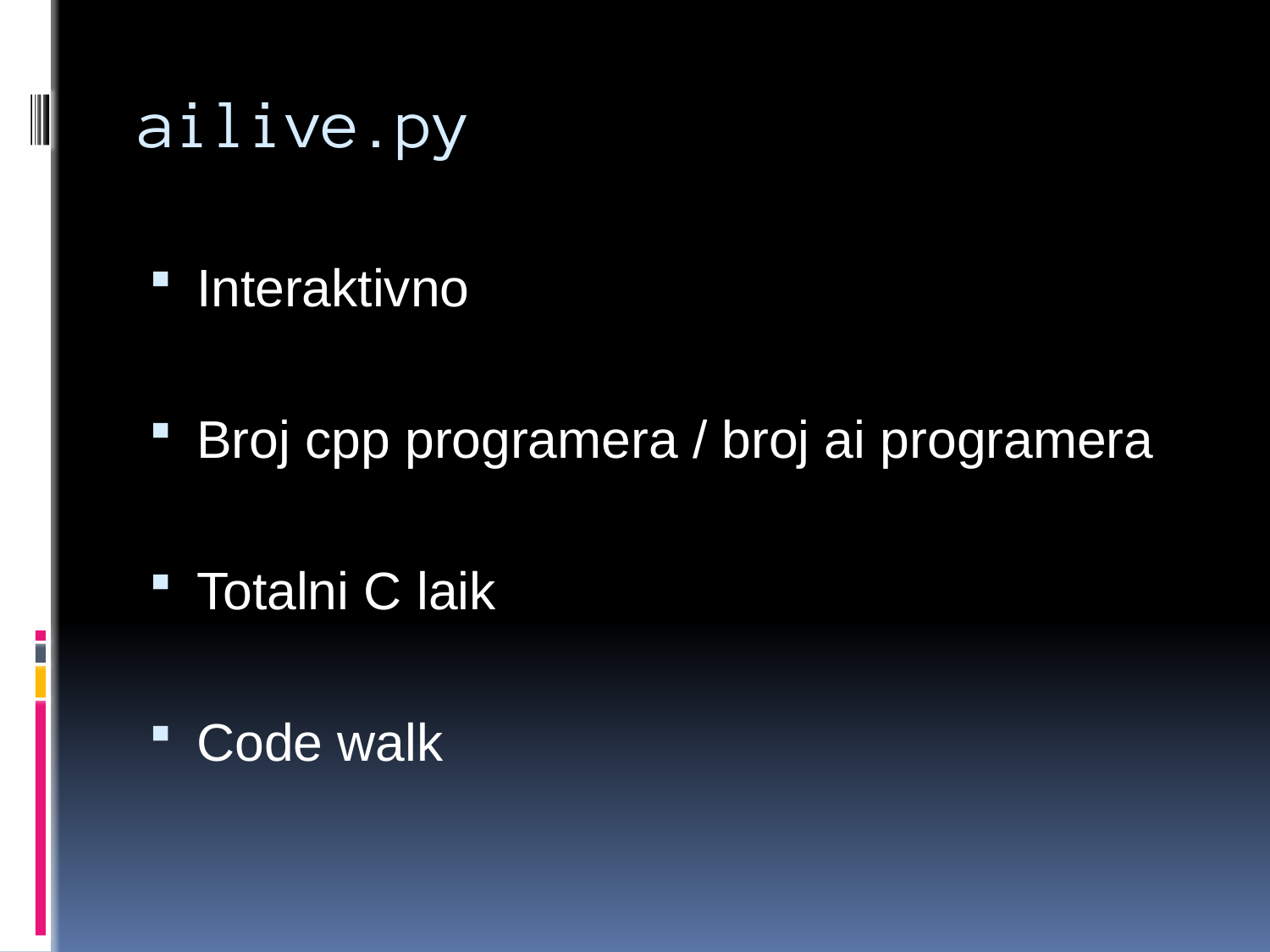

# ailive.py
Interaktivno

Broj cpp programera / broj ai programera

Totalni C laik

Code walk